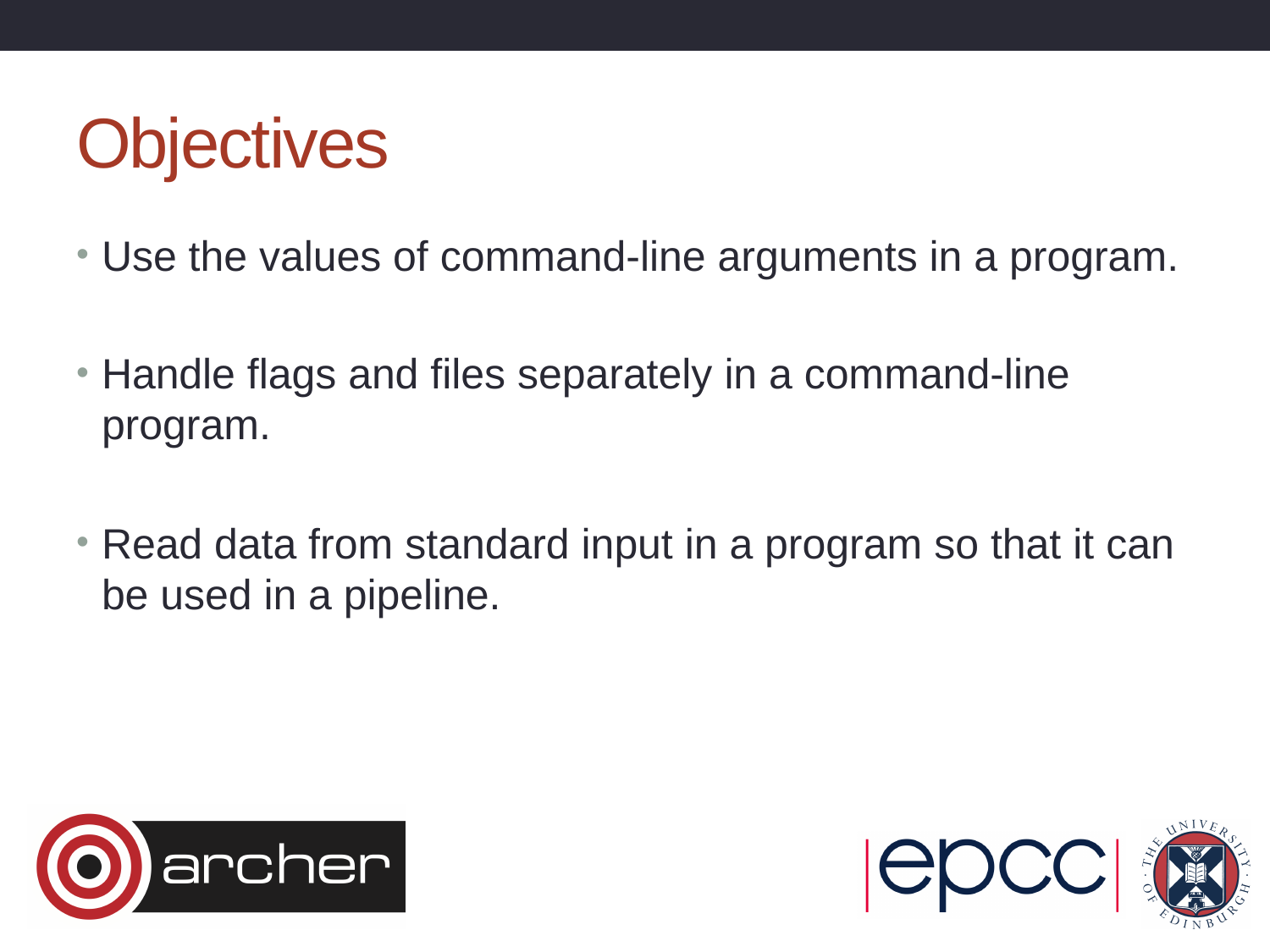

# Objectives
Use the values of command-line arguments in a program.

Handle flags and files separately in a command-line program.

Read data from standard input in a program so that it can be used in a pipeline.